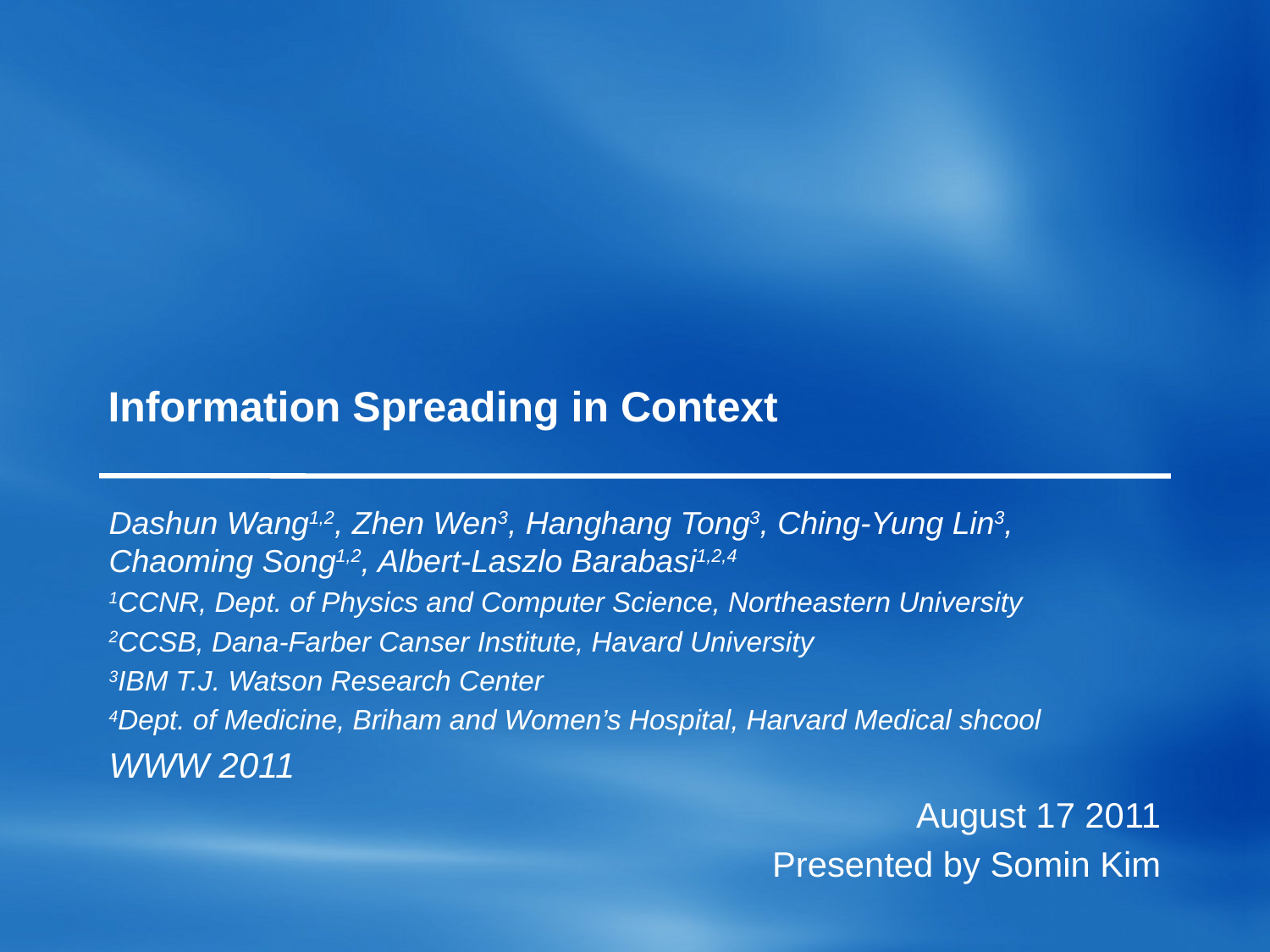

# Information Spreading in Context
Dashun Wang1,2, Zhen Wen3, Hanghang Tong3, Ching-Yung Lin3, Chaoming Song1,2, Albert-Laszlo Barabasi1,2,4
1CCNR, Dept. of Physics and Computer Science, Northeastern University
2CCSB, Dana-Farber Canser Institute, Havard University
3IBM T.J. Watson Research Center
4Dept. of Medicine, Briham and Women’s Hospital, Harvard Medical shcool
WWW 2011
August 17 2011
Presented by Somin Kim